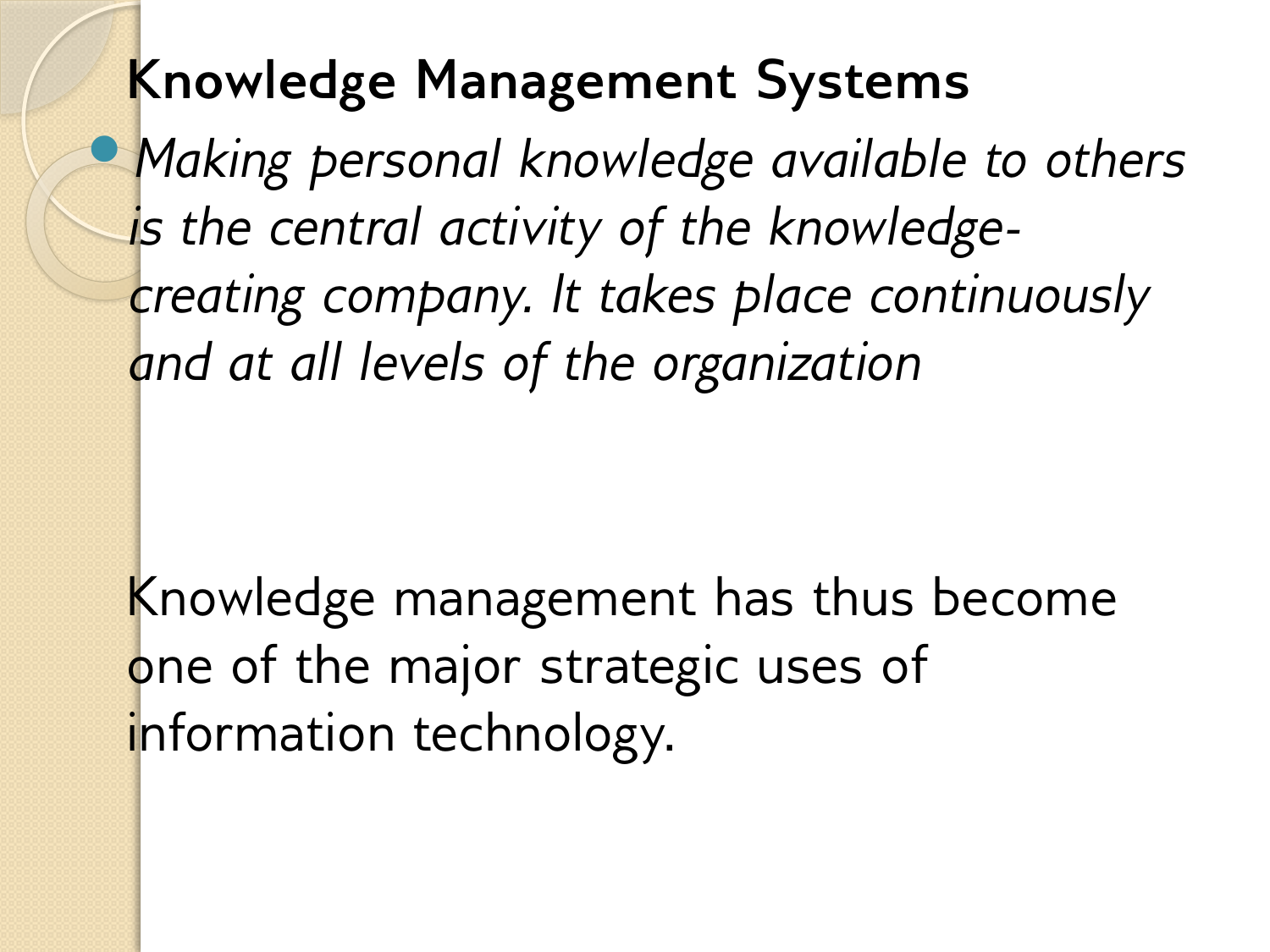

Knowledge Management Systems
Making personal knowledge available to others is the central activity of the knowledge-creating company. It takes place continuously and at all levels of the organization

	Knowledge management has thus become one of the major strategic uses of information technology.